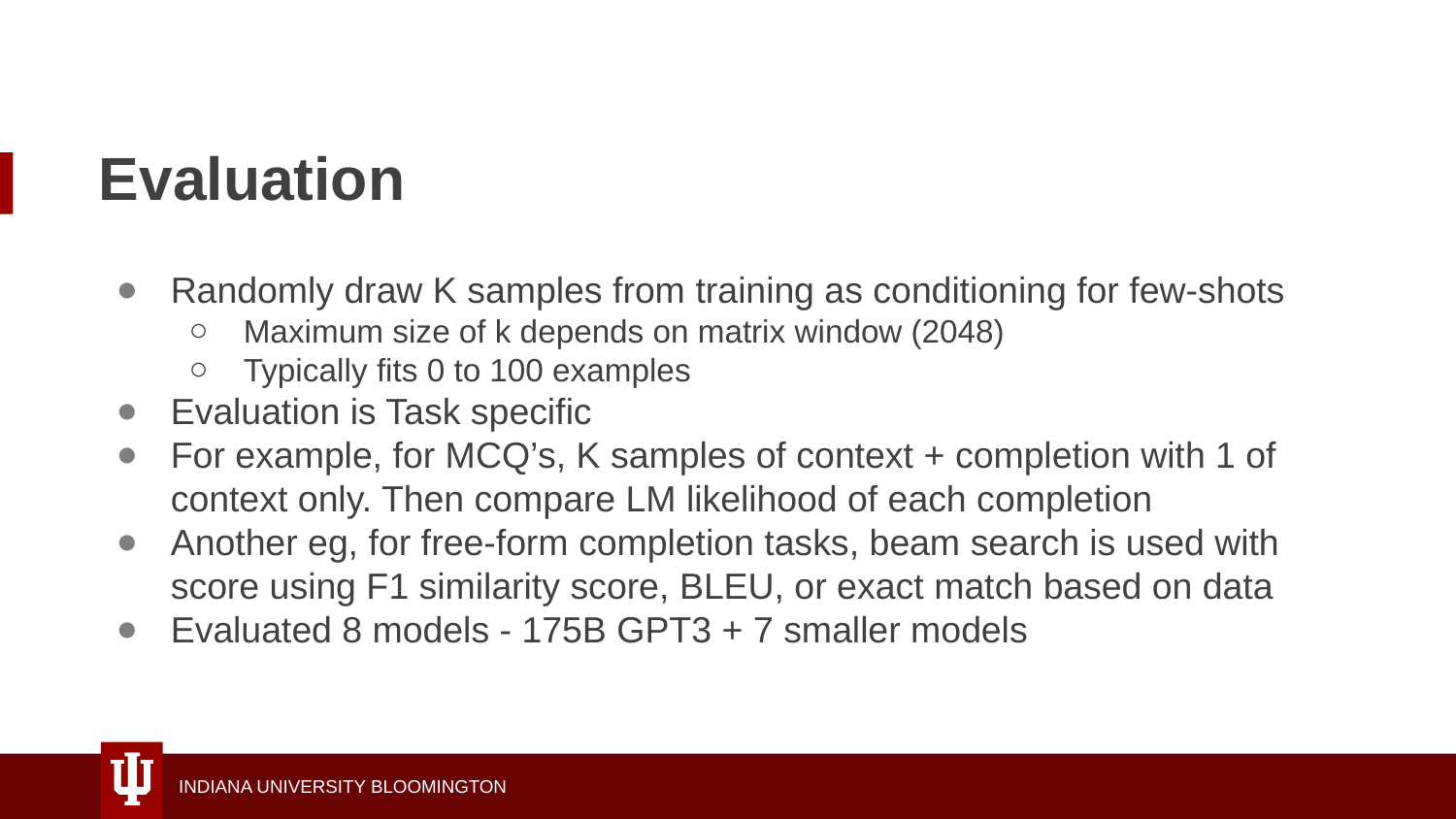

# Evaluation
Randomly draw K samples from training as conditioning for few-shots
Maximum size of k depends on matrix window (2048)
Typically fits 0 to 100 examples
Evaluation is Task specific
For example, for MCQ’s, K samples of context + completion with 1 of context only. Then compare LM likelihood of each completion
Another eg, for free-form completion tasks, beam search is used with score using F1 similarity score, BLEU, or exact match based on data
Evaluated 8 models - 175B GPT3 + 7 smaller models